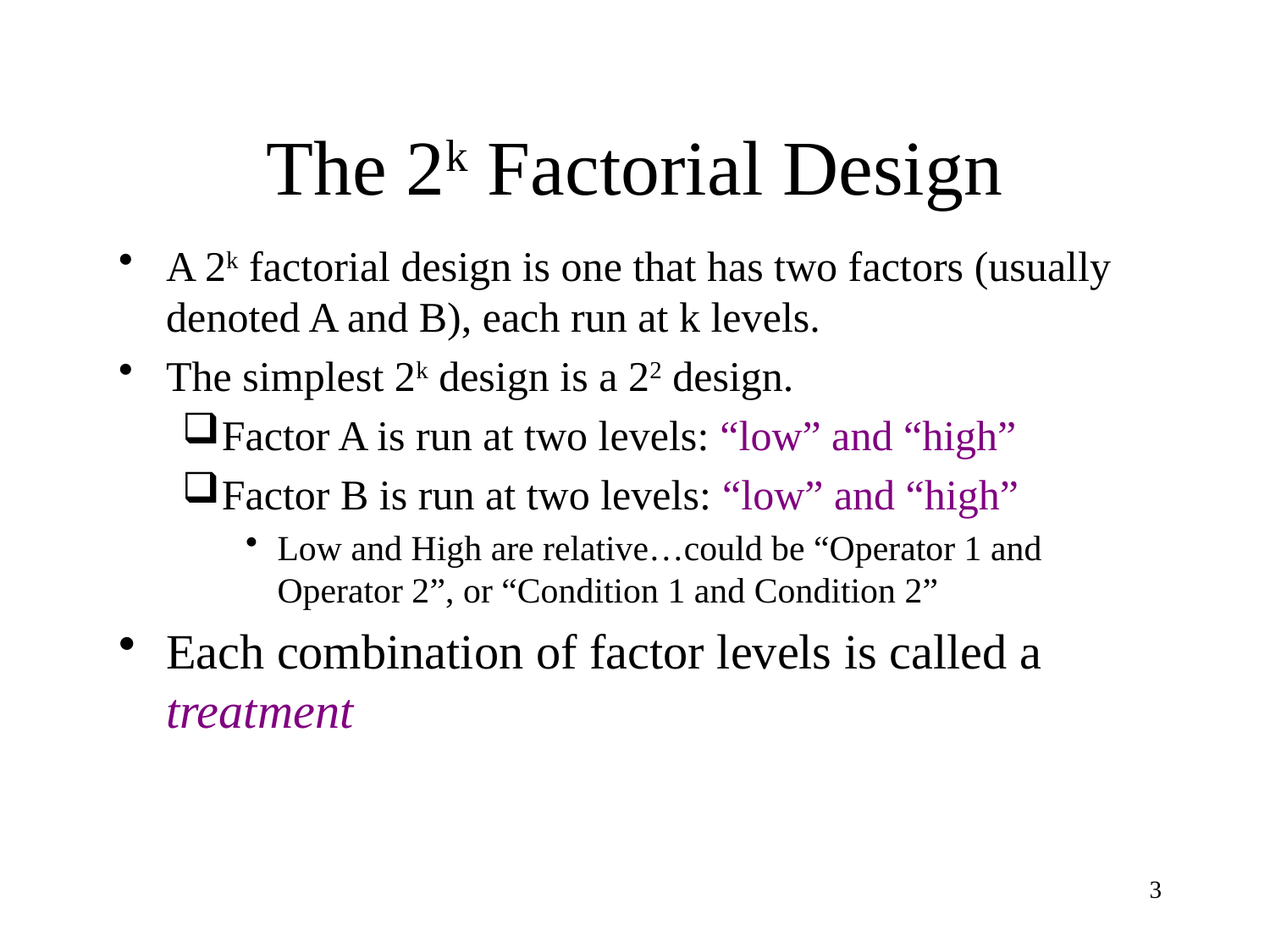

# The 2k Factorial Design
A 2k factorial design is one that has two factors (usually denoted A and B), each run at k levels.
The simplest 2k design is a 22 design.
Factor A is run at two levels: “low” and “high”
Factor B is run at two levels: “low” and “high”
Low and High are relative…could be “Operator 1 and Operator 2”, or “Condition 1 and Condition 2”
Each combination of factor levels is called a treatment
3